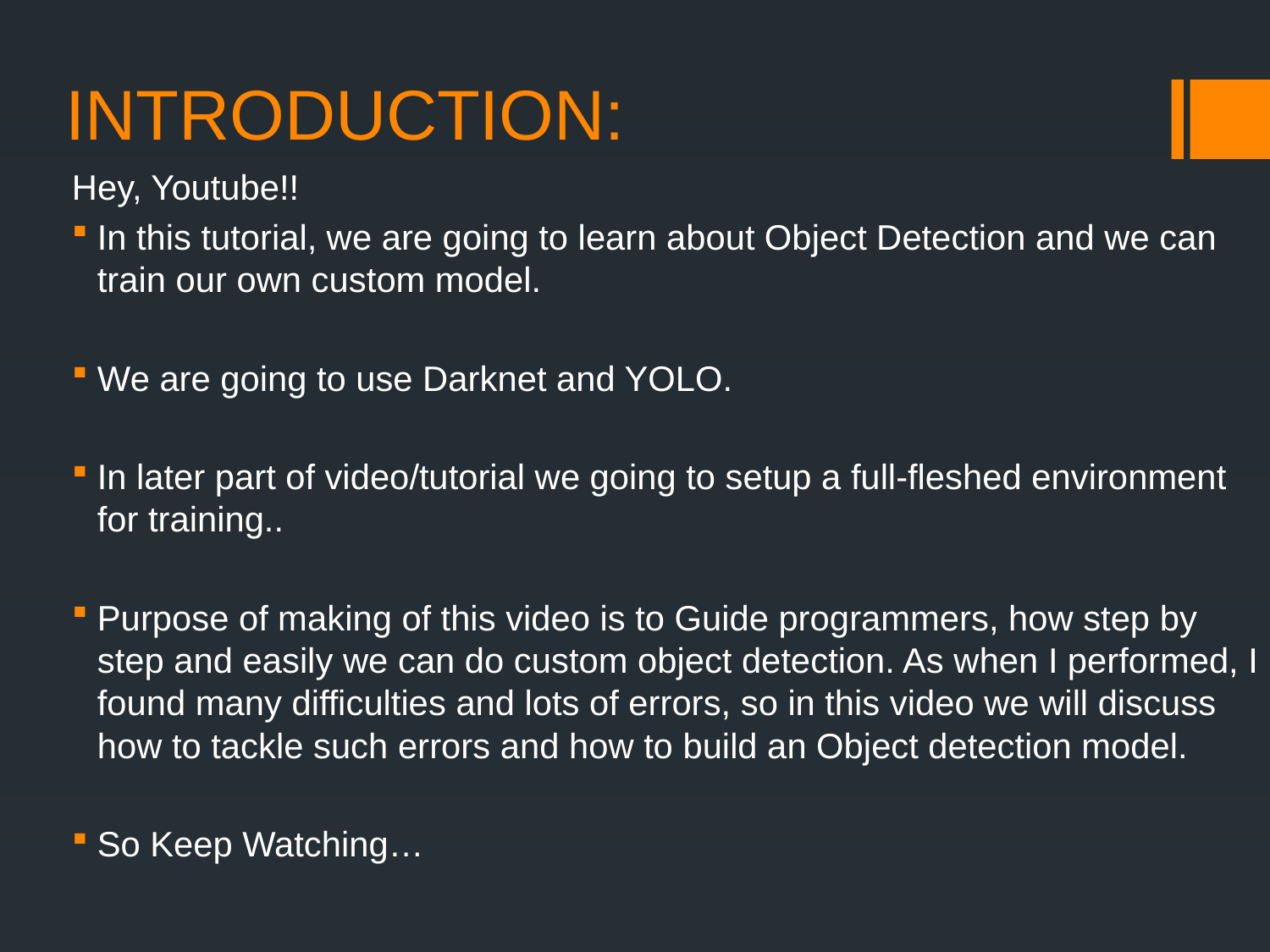

# INTRODUCTION:
Hey, Youtube!!
In this tutorial, we are going to learn about Object Detection and we can train our own custom model.

We are going to use Darknet and YOLO.

In later part of video/tutorial we going to setup a full-fleshed environment for training..

Purpose of making of this video is to Guide programmers, how step by step and easily we can do custom object detection. As when I performed, I found many difficulties and lots of errors, so in this video we will discuss how to tackle such errors and how to build an Object detection model.

So Keep Watching…